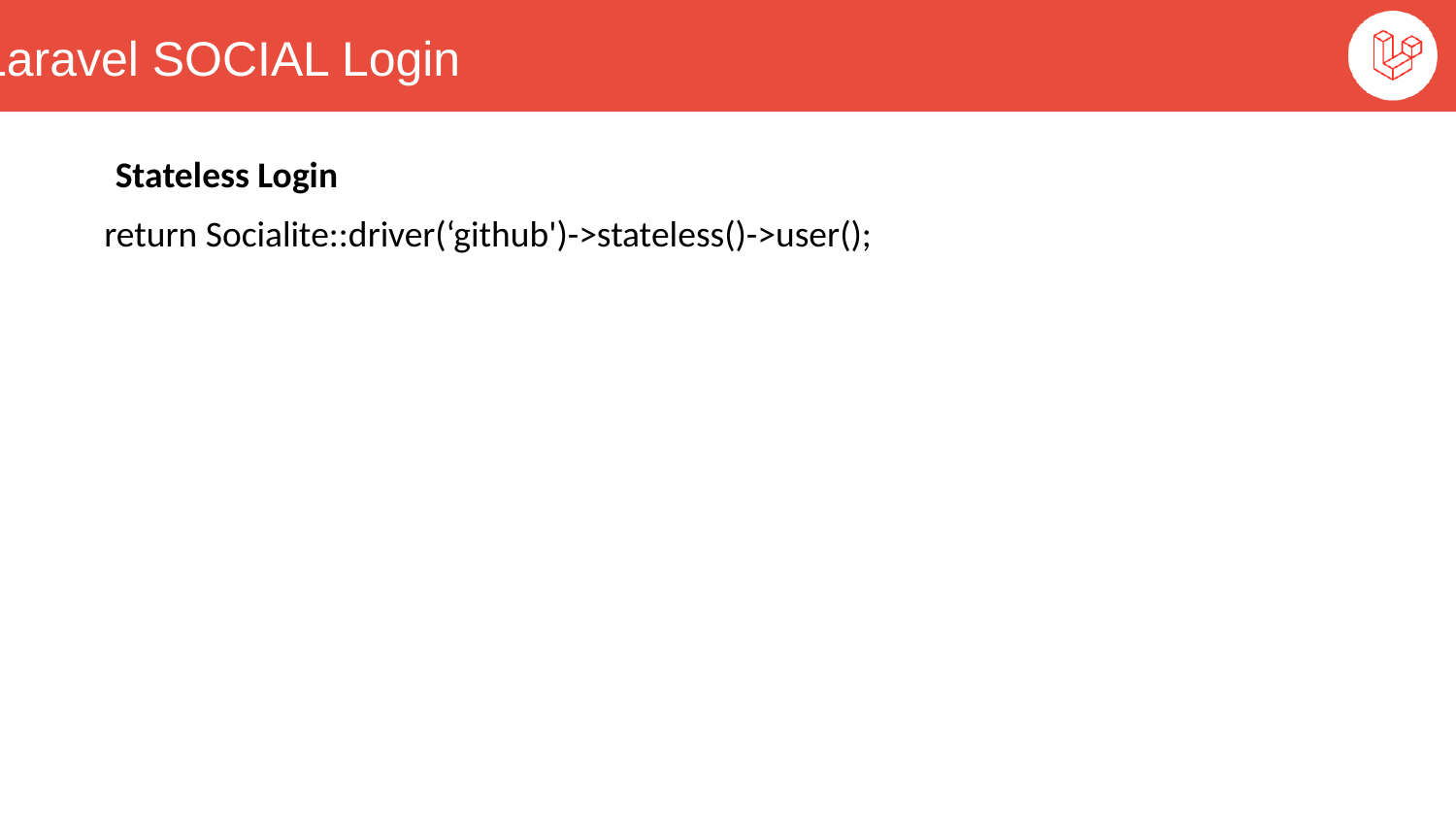

Laravel SOCIAL Login
Stateless Login
return Socialite::driver(‘github')->stateless()->user();